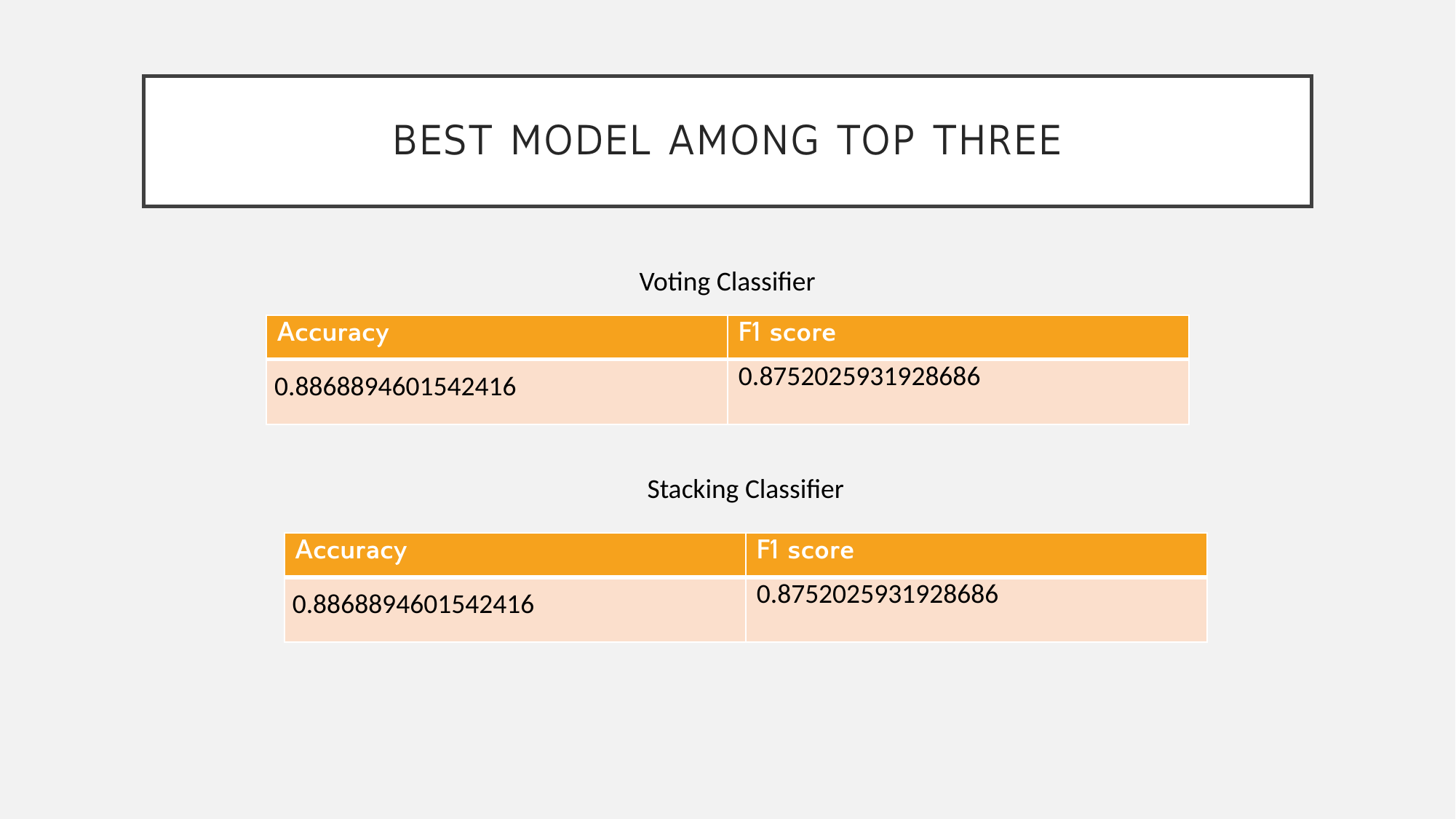

# best model among top three
Voting Classifier
| Accuracy | F1 score |
| --- | --- |
| 0.8868894601542416 | 0.8752025931928686 |
Stacking Classifier
| Accuracy | F1 score |
| --- | --- |
| 0.8868894601542416 | 0.8752025931928686 |